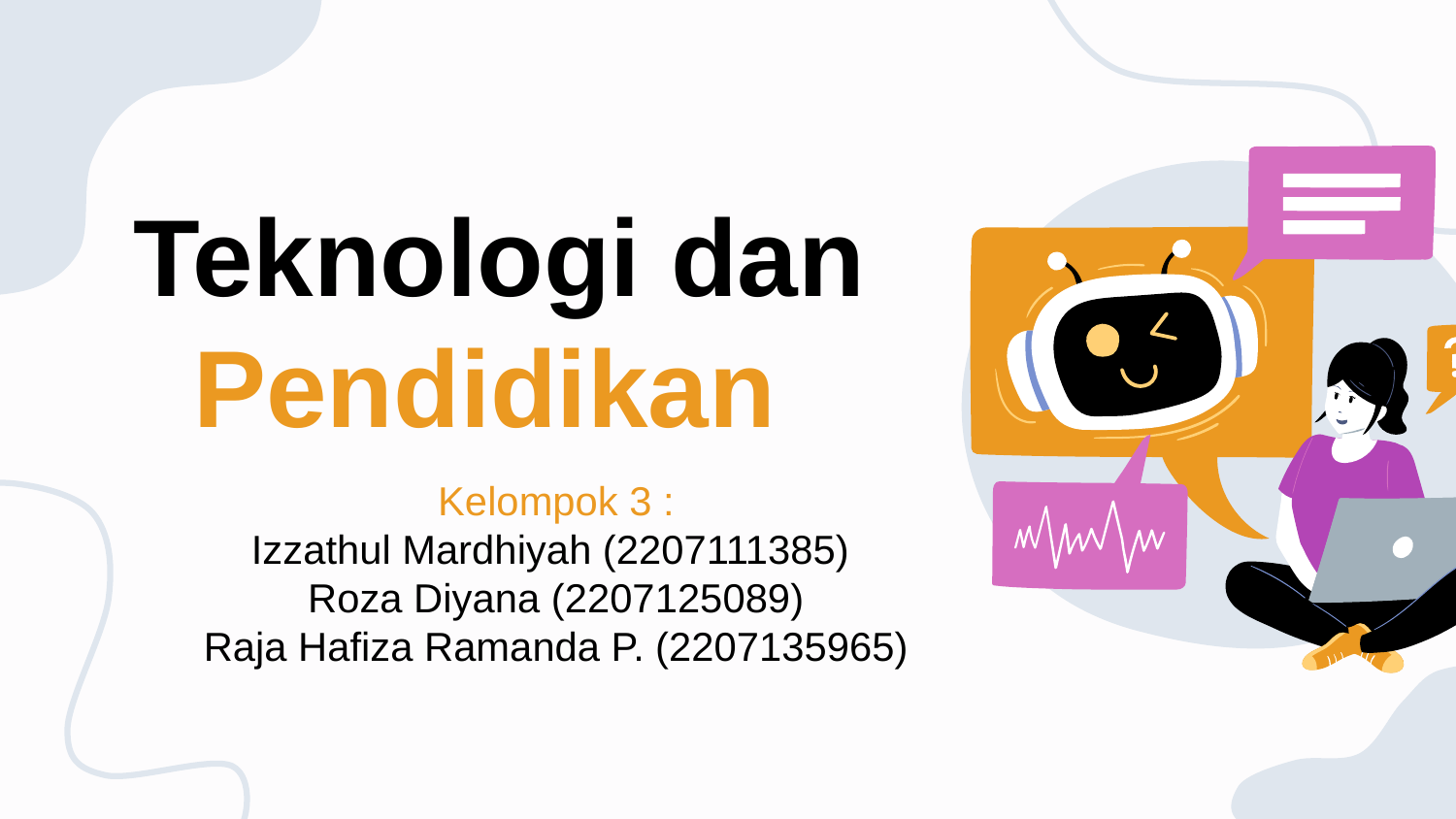

# Teknologi dan Pendidikan
Kelompok 3 :
Izzathul Mardhiyah (2207111385)
Roza Diyana (2207125089)
Raja Hafiza Ramanda P. (2207135965)